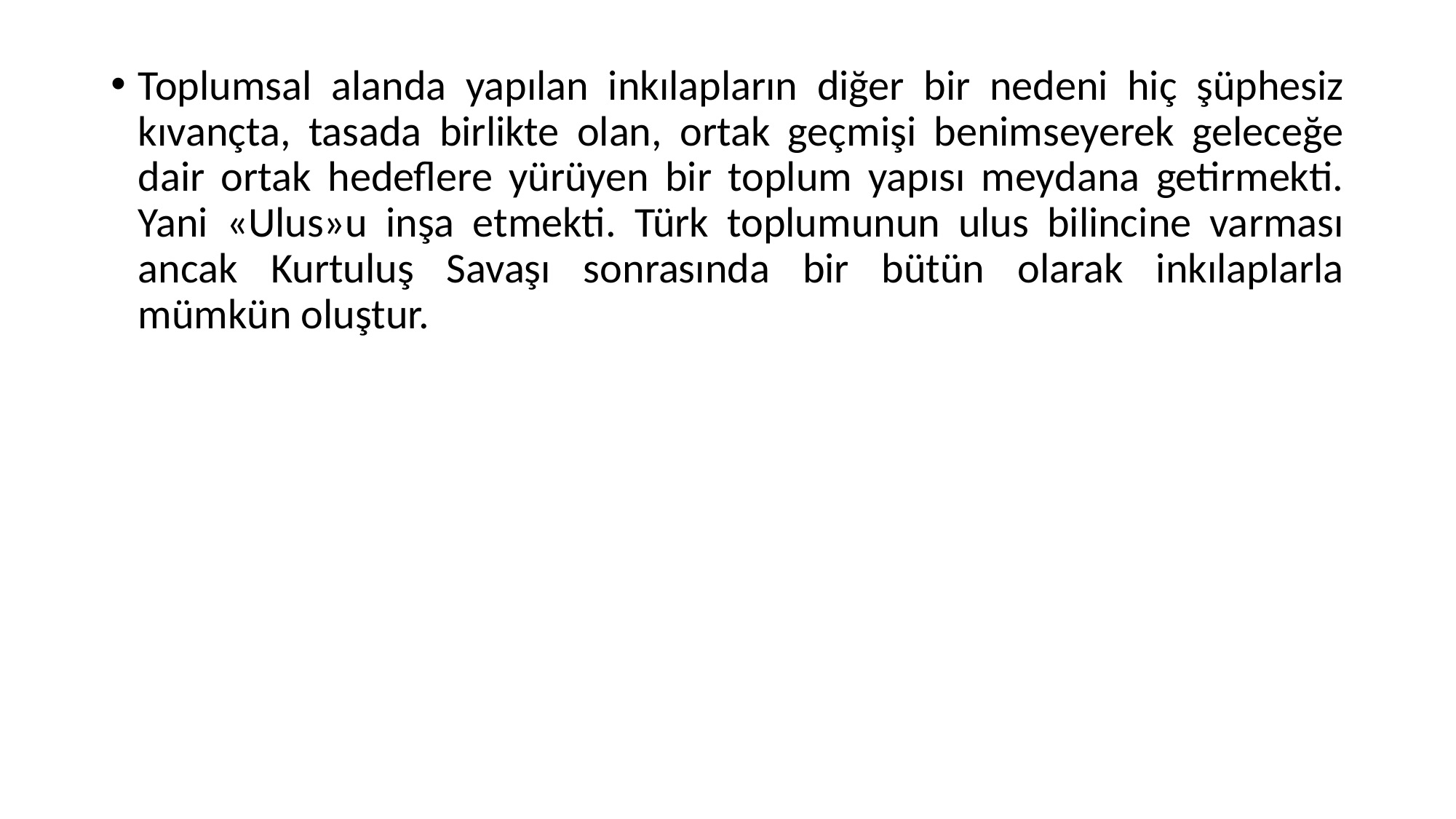

Toplumsal alanda yapılan inkılapların diğer bir nedeni hiç şüphesiz kıvançta, tasada birlikte olan, ortak geçmişi benimseyerek geleceğe dair ortak hedeflere yürüyen bir toplum yapısı meydana getirmekti. Yani «Ulus»u inşa etmekti. Türk toplumunun ulus bilincine varması ancak Kurtuluş Savaşı sonrasında bir bütün olarak inkılaplarla mümkün oluştur.